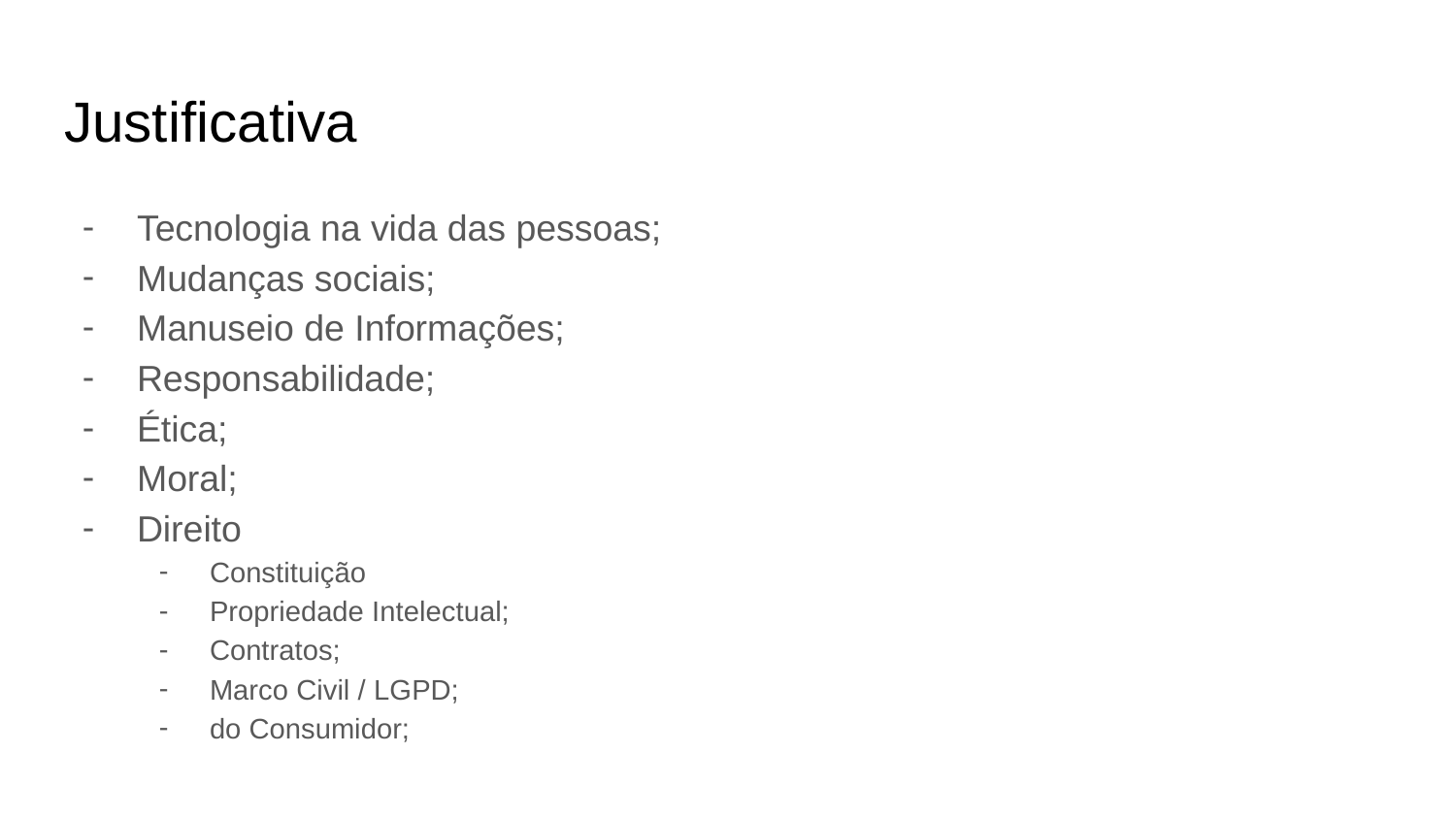

# Justificativa
Tecnologia na vida das pessoas;
Mudanças sociais;
Manuseio de Informações;
Responsabilidade;
Ética;
Moral;
Direito
Constituição
Propriedade Intelectual;
Contratos;
Marco Civil / LGPD;
do Consumidor;